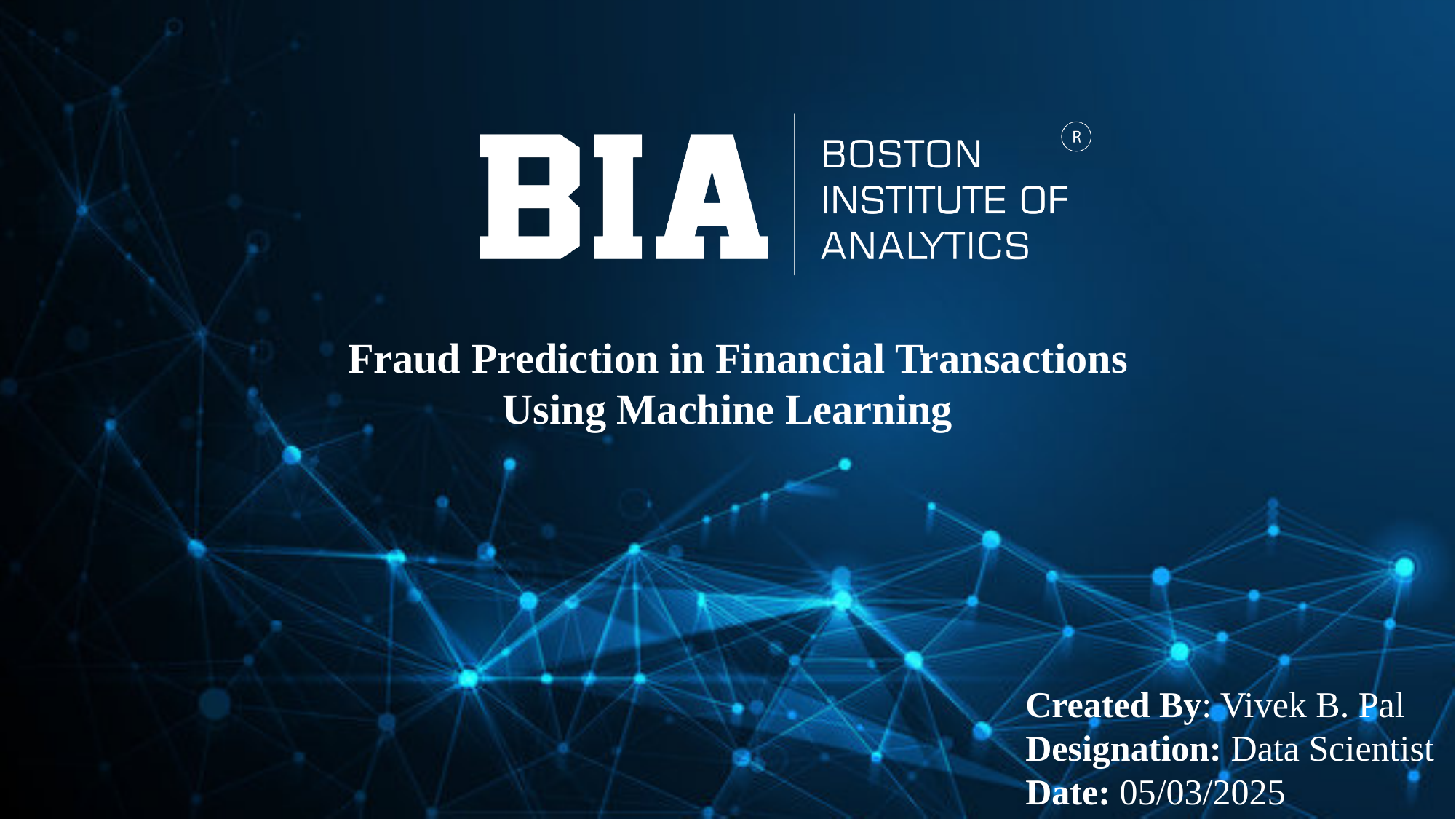

Fraud Prediction in Financial Transactions
Using Machine Learning
Created By: Vivek B. Pal
Designation: Data Scientist
Date: 05/03/2025